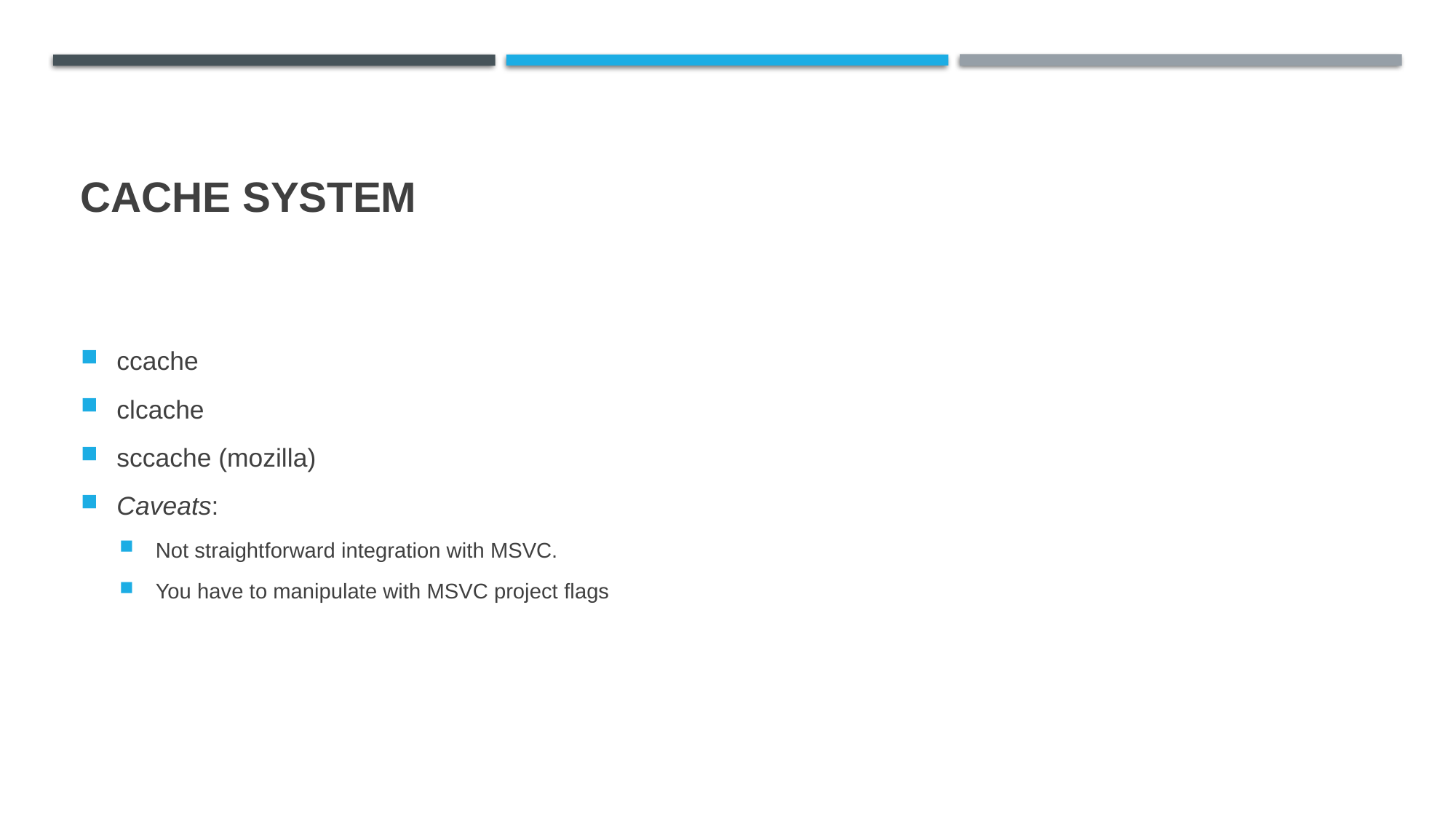

# Cache system
ccache
clcache
sccache (mozilla)
Caveats:
Not straightforward integration with MSVC.
You have to manipulate with MSVC project flags